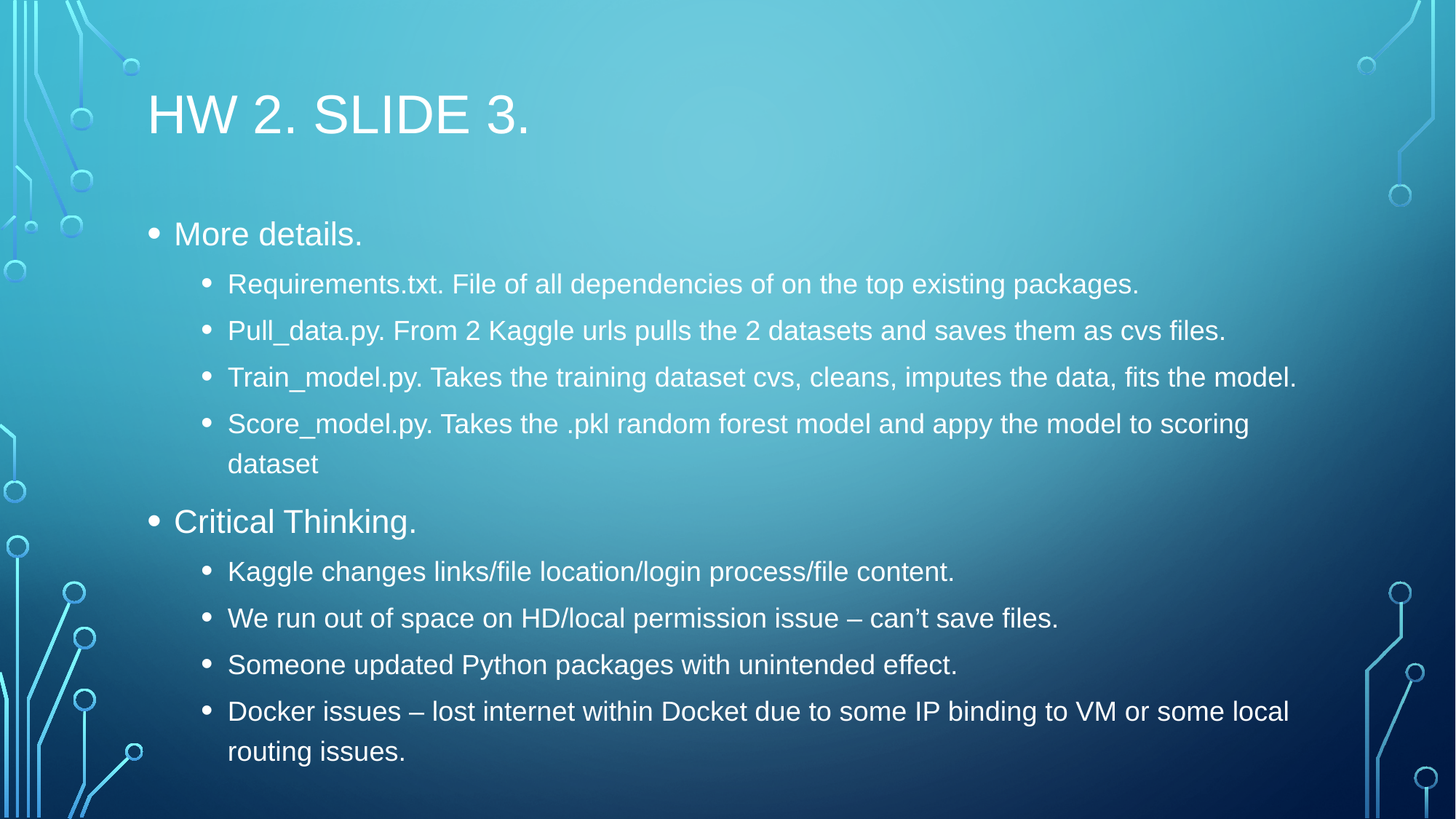

# HW 2. slide 3.
More details.
Requirements.txt. File of all dependencies of on the top existing packages.
Pull_data.py. From 2 Kaggle urls pulls the 2 datasets and saves them as cvs files.
Train_model.py. Takes the training dataset cvs, cleans, imputes the data, fits the model.
Score_model.py. Takes the .pkl random forest model and appy the model to scoring dataset
Critical Thinking.
Kaggle changes links/file location/login process/file content.
We run out of space on HD/local permission issue – can’t save files.
Someone updated Python packages with unintended effect.
Docker issues – lost internet within Docket due to some IP binding to VM or some local routing issues.